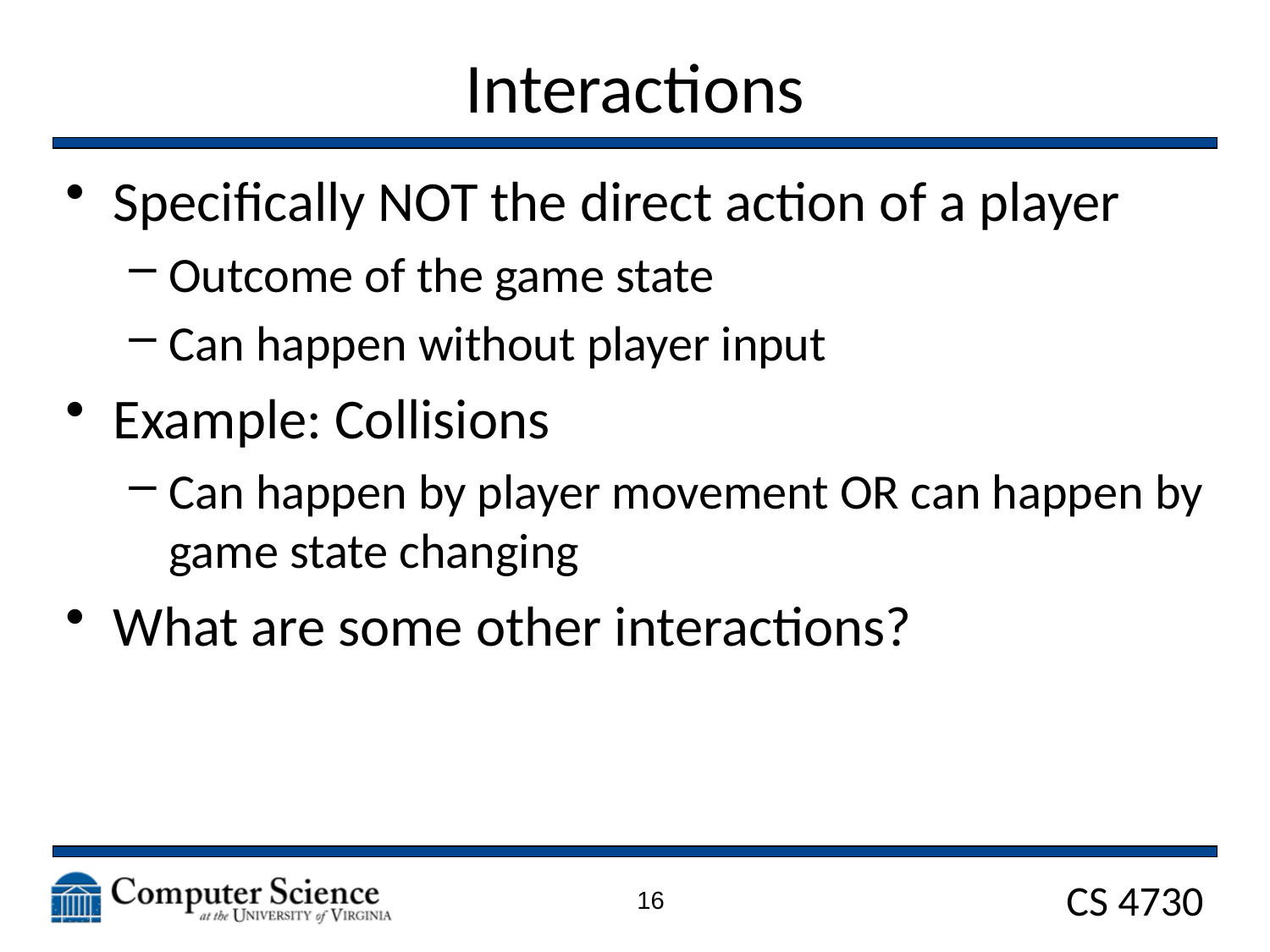

# Interactions
Specifically NOT the direct action of a player
Outcome of the game state
Can happen without player input
Example: Collisions
Can happen by player movement OR can happen by game state changing
What are some other interactions?
16